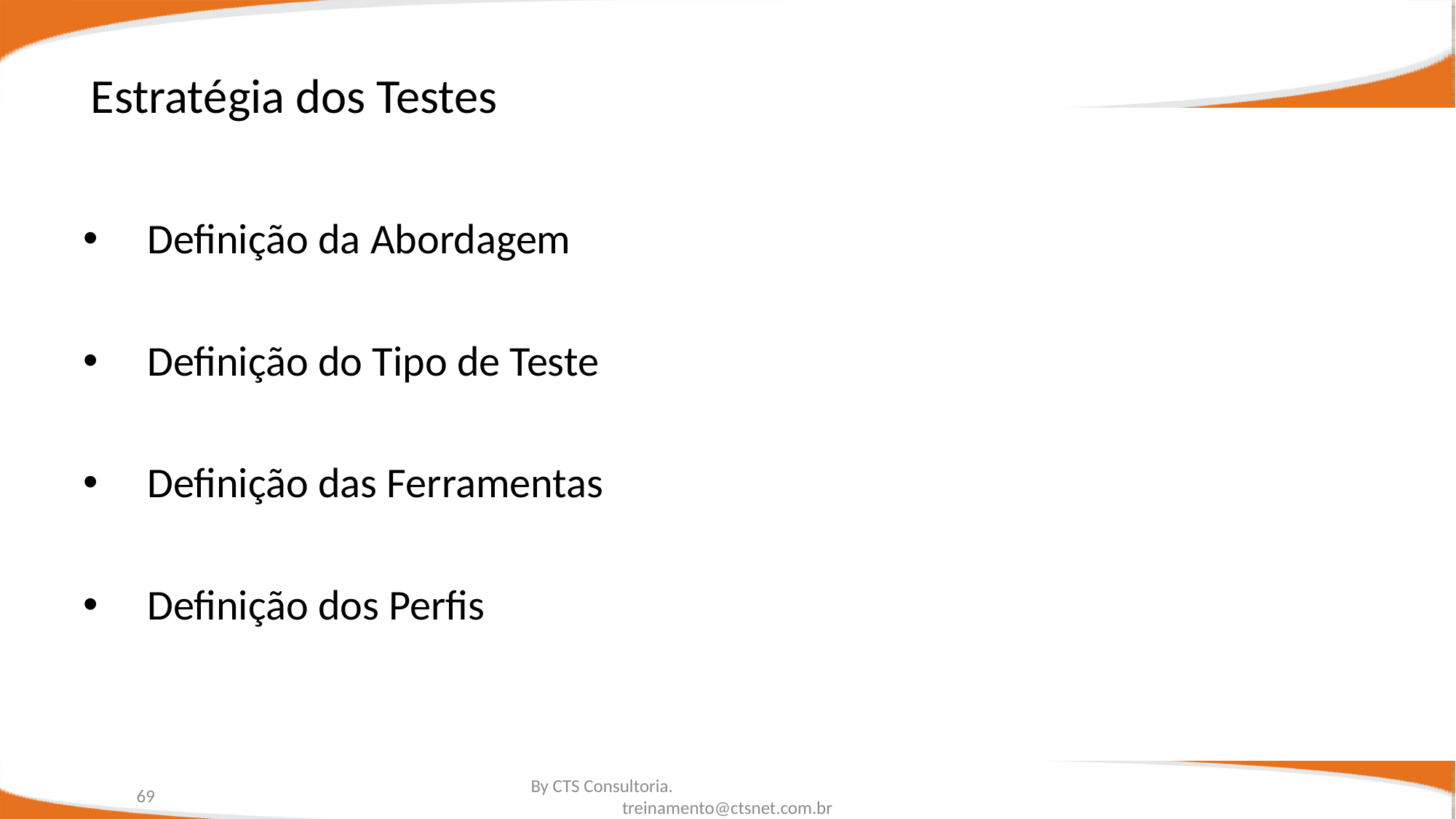

# Estratégia dos Testes
Definição da Abordagem

Definição do Tipo de Teste

Definição das Ferramentas

Definição dos Perfis
69